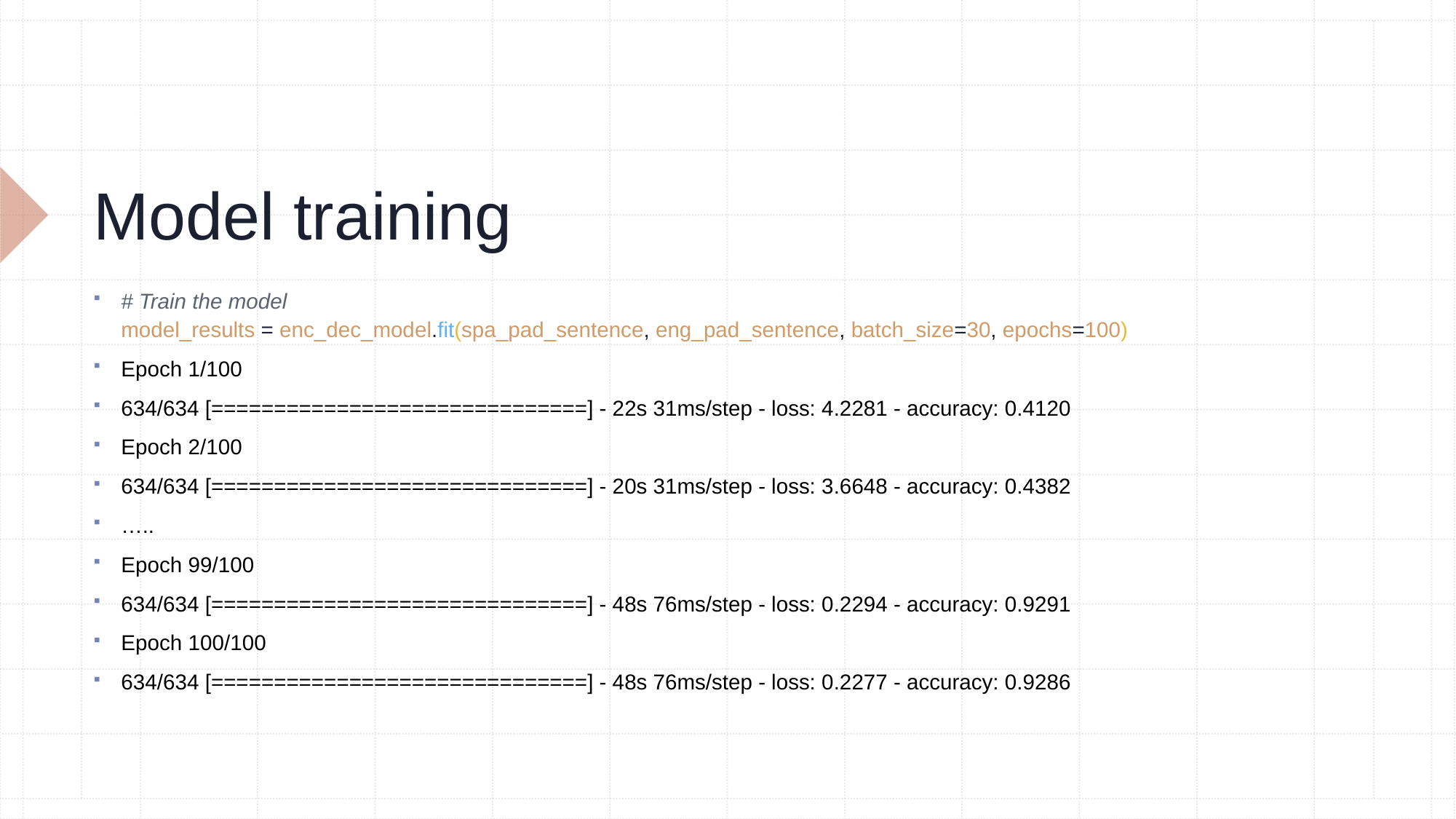

# Model training
# Train the model model_results = enc_dec_model.fit(spa_pad_sentence, eng_pad_sentence, batch_size=30, epochs=100)
Epoch 1/100
634/634 [==============================] - 22s 31ms/step - loss: 4.2281 - accuracy: 0.4120
Epoch 2/100
634/634 [==============================] - 20s 31ms/step - loss: 3.6648 - accuracy: 0.4382
…..
Epoch 99/100
634/634 [==============================] - 48s 76ms/step - loss: 0.2294 - accuracy: 0.9291
Epoch 100/100
634/634 [==============================] - 48s 76ms/step - loss: 0.2277 - accuracy: 0.9286